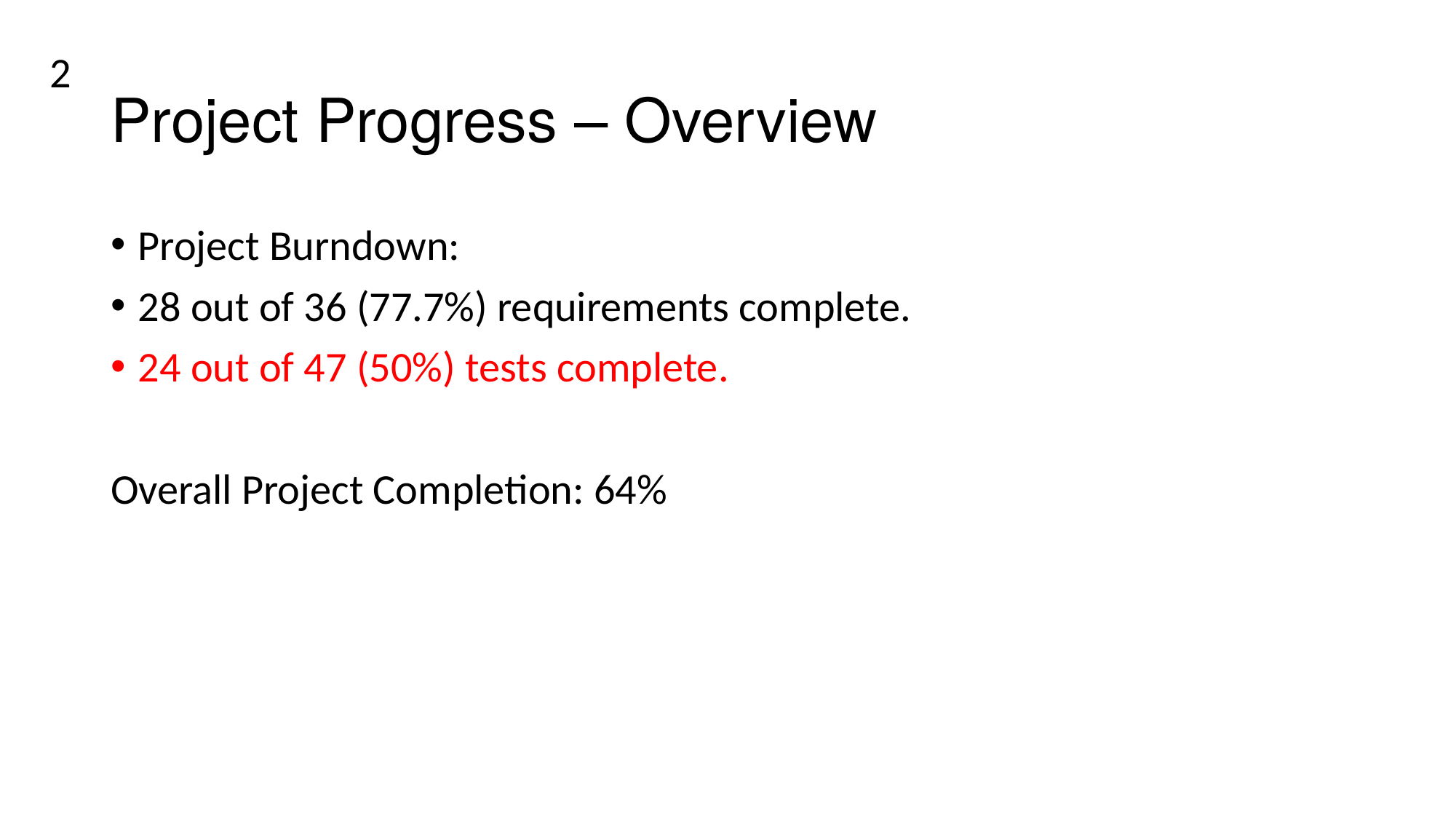

2
# Project Progress – Overview
Project Burndown:
28 out of 36 (77.7%) requirements complete.
24 out of 47 (50%) tests complete.

Overall Project Completion: 64%